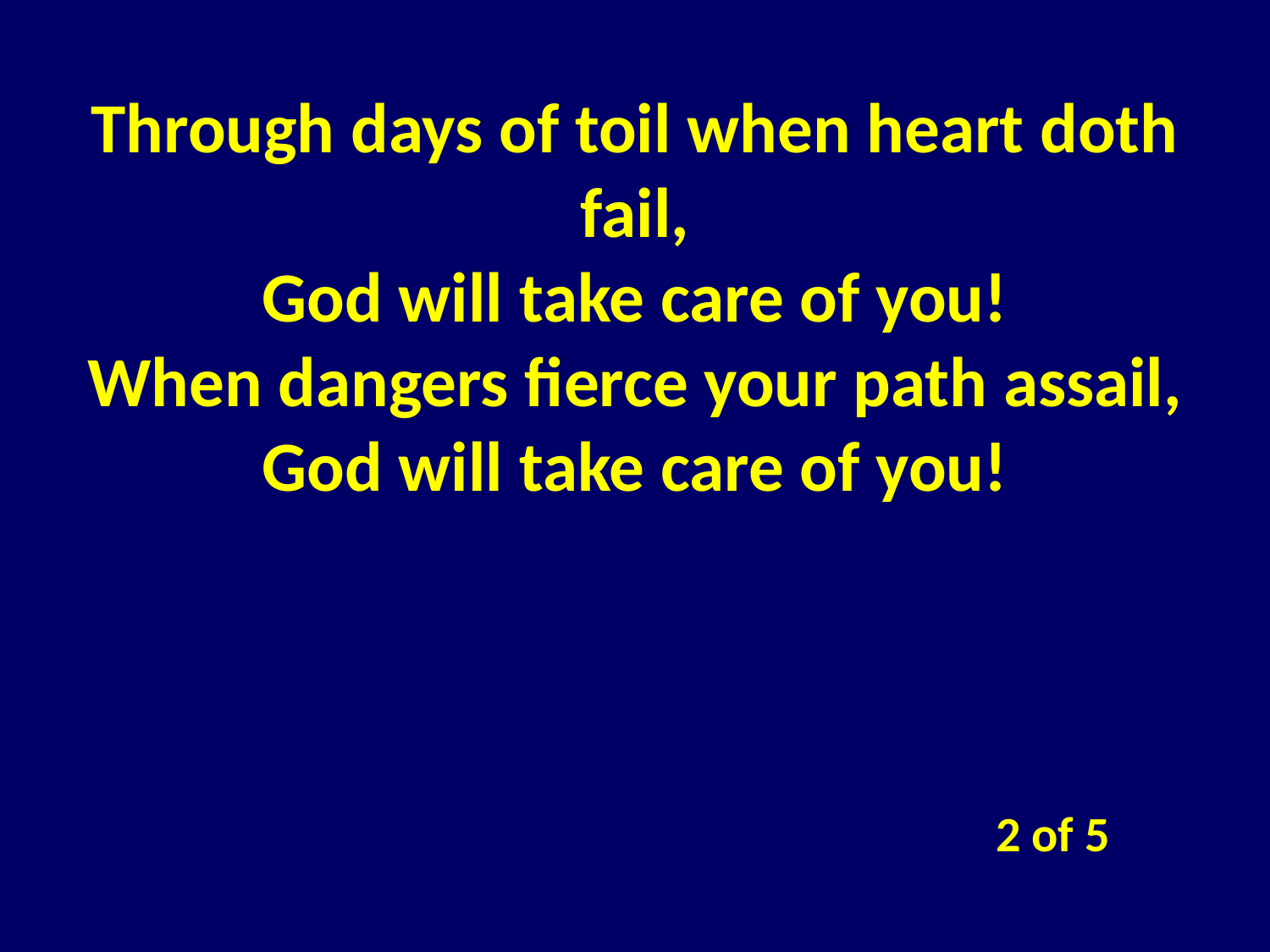

Through days of toil when heart doth fail,
God will take care of you!
When dangers fierce your path assail,
God will take care of you!
2 of 5